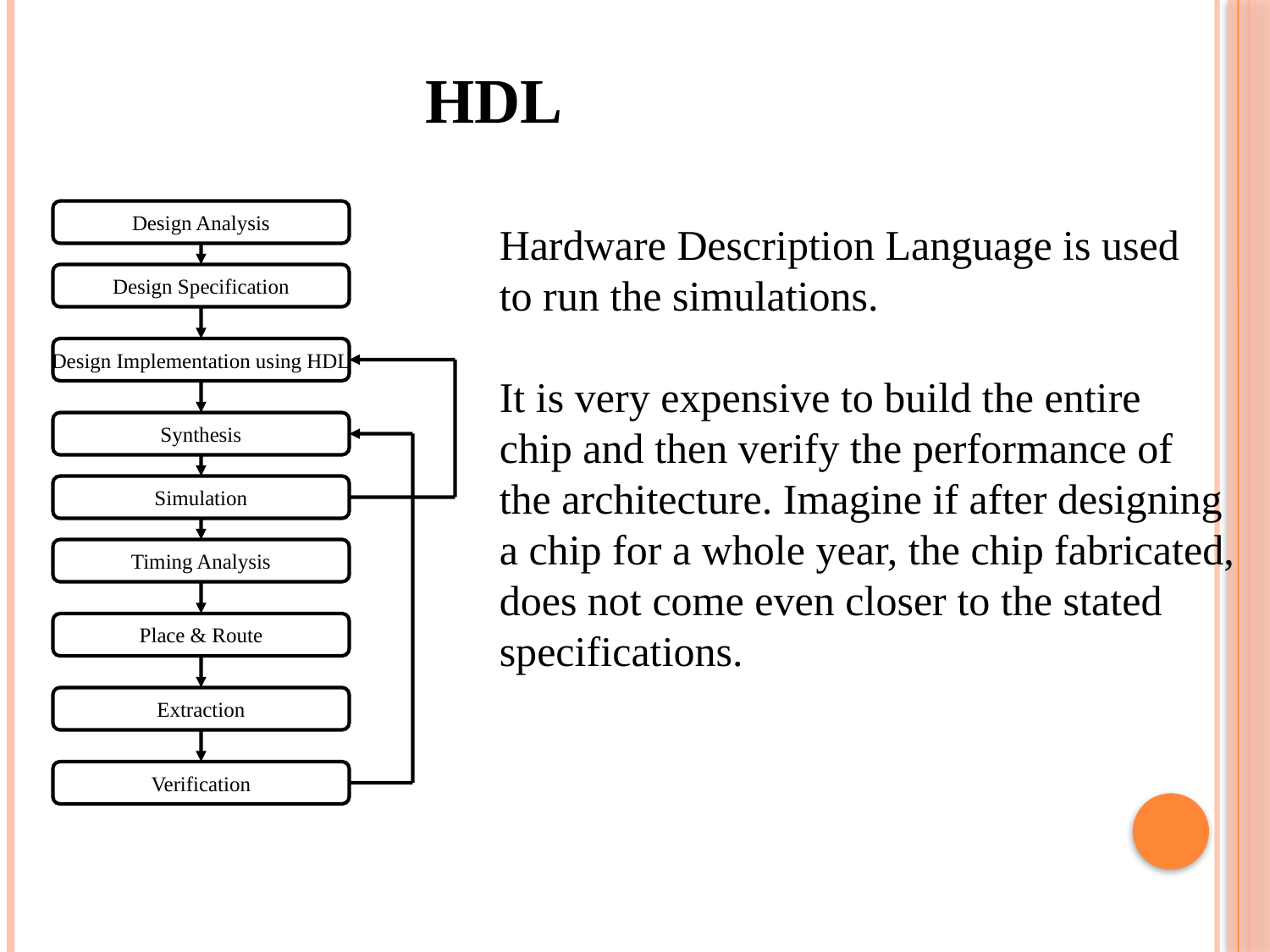

HDL
Design Analysis

Design Specification

Design Implementation using HDL

Synthesis

Simulation

Timing Analysis

Place & Route

Extraction

Verification

Hardware Description Language is used
to run the simulations.

It is very expensive to build the entire
chip and then verify the performance of
the architecture. Imagine if after designing
a chip for a whole year, the chip fabricated,
does not come even closer to the stated
specifications.